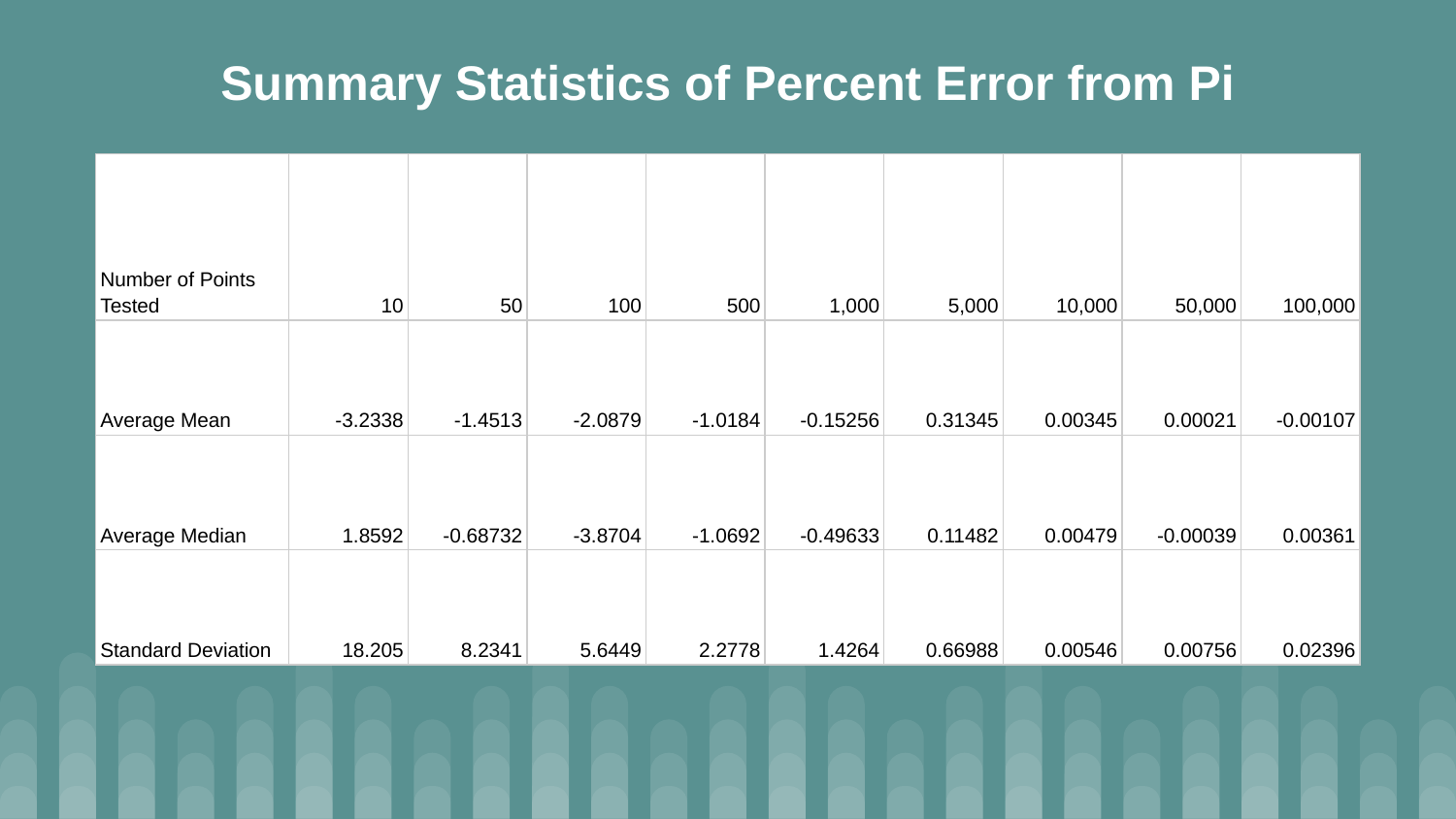

# Summary Statistics of Percent Error from Pi
| Number of Points Tested | 10 | 50 | 100 | 500 | 1,000 | 5,000 | 10,000 | 50,000 | 100,000 |
| --- | --- | --- | --- | --- | --- | --- | --- | --- | --- |
| Average Mean | -3.2338 | -1.4513 | -2.0879 | -1.0184 | -0.15256 | 0.31345 | 0.00345 | 0.00021 | -0.00107 |
| Average Median | 1.8592 | -0.68732 | -3.8704 | -1.0692 | -0.49633 | 0.11482 | 0.00479 | -0.00039 | 0.00361 |
| Standard Deviation | 18.205 | 8.2341 | 5.6449 | 2.2778 | 1.4264 | 0.66988 | 0.00546 | 0.00756 | 0.02396 |